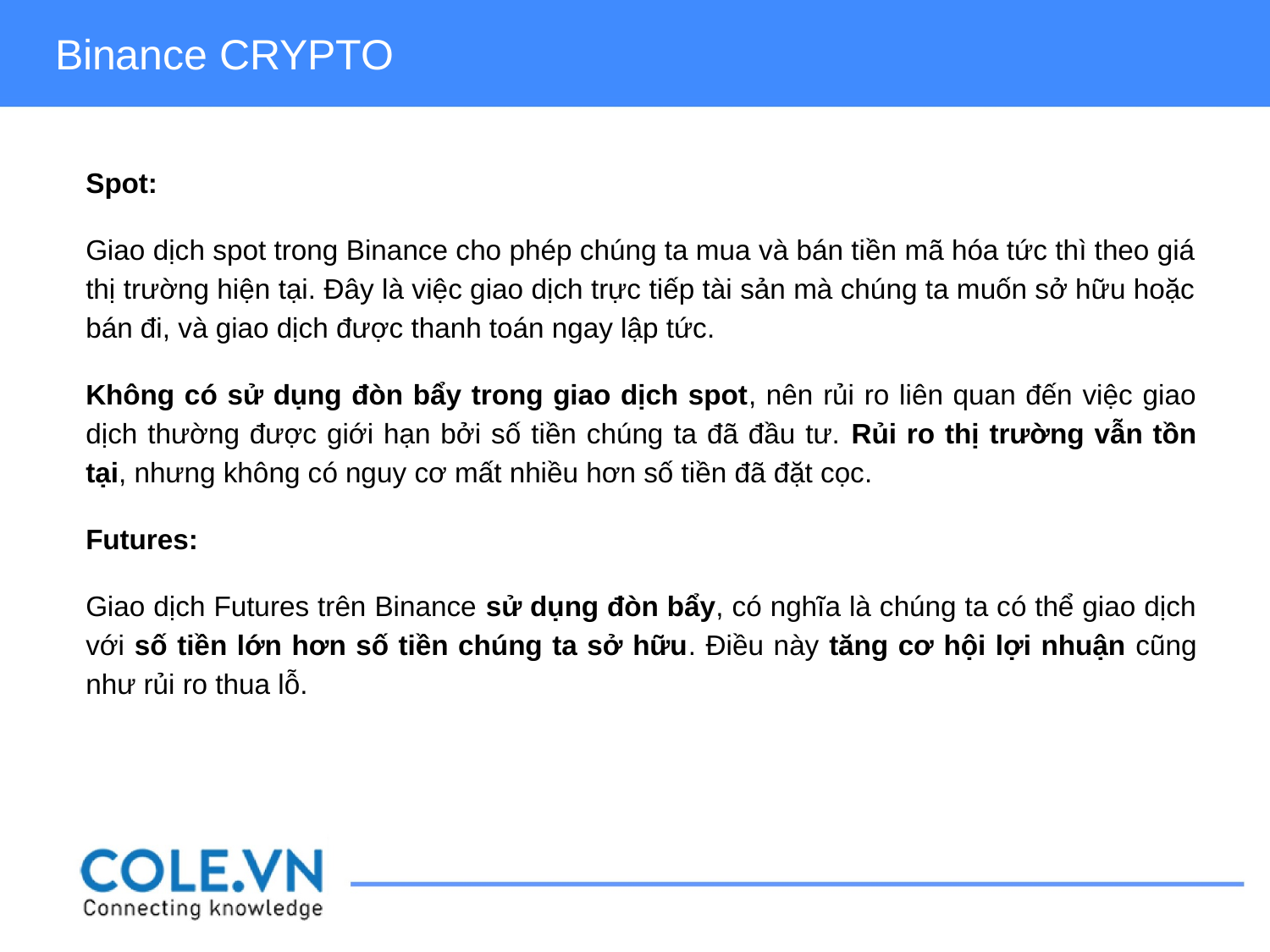

Binance CRYPTO

Spot:
Giao dịch spot trong Binance cho phép chúng ta mua và bán tiền mã hóa tức thì theo giá thị trường hiện tại. Đây là việc giao dịch trực tiếp tài sản mà chúng ta muốn sở hữu hoặc bán đi, và giao dịch được thanh toán ngay lập tức.
Không có sử dụng đòn bẩy trong giao dịch spot, nên rủi ro liên quan đến việc giao dịch thường được giới hạn bởi số tiền chúng ta đã đầu tư. Rủi ro thị trường vẫn tồn tại, nhưng không có nguy cơ mất nhiều hơn số tiền đã đặt cọc.
Futures:
Giao dịch Futures trên Binance sử dụng đòn bẩy, có nghĩa là chúng ta có thể giao dịch với số tiền lớn hơn số tiền chúng ta sở hữu. Điều này tăng cơ hội lợi nhuận cũng như rủi ro thua lỗ.